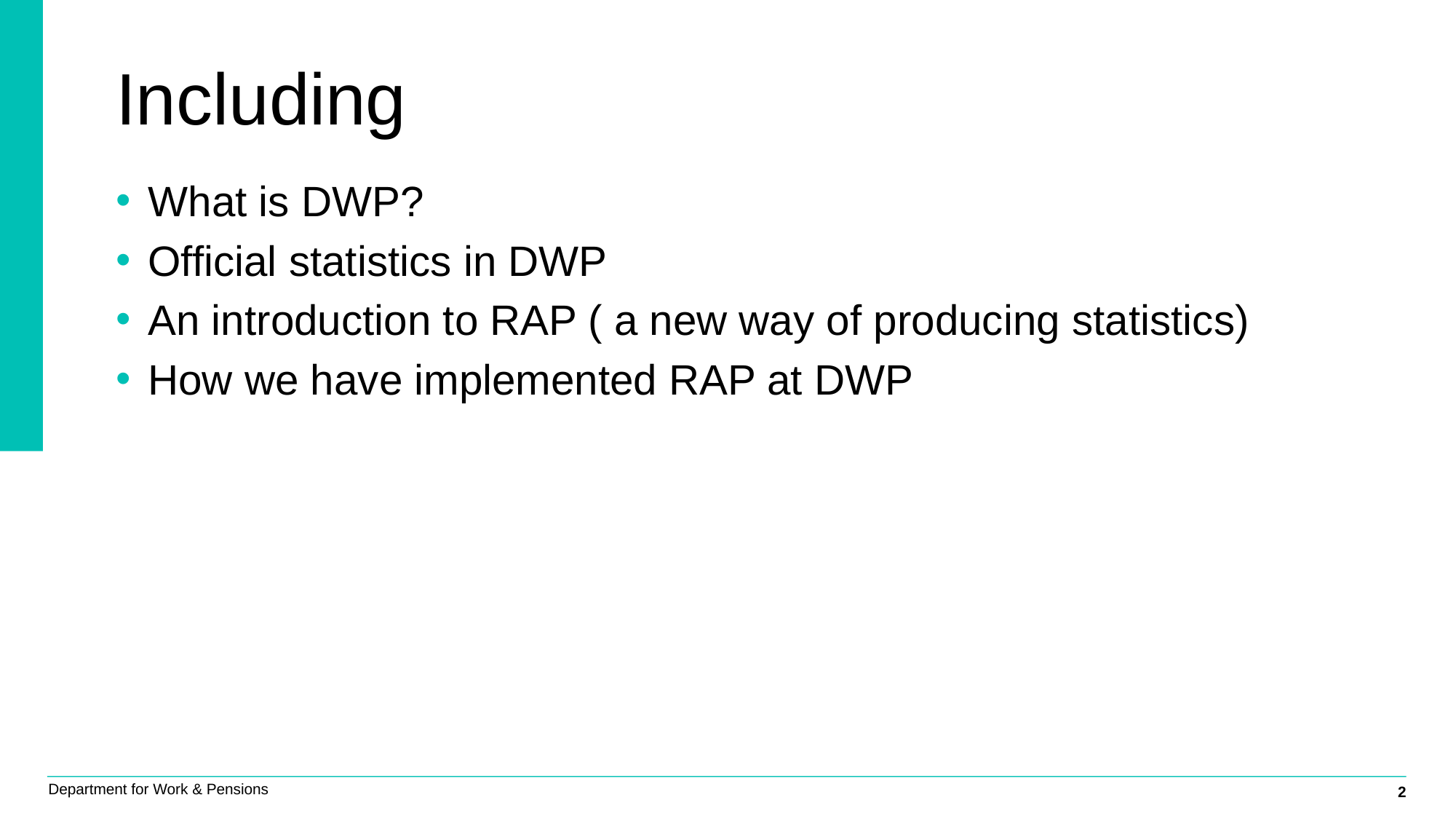

# Including
What is DWP?
Official statistics in DWP
An introduction to RAP ( a new way of producing statistics)
How we have implemented RAP at DWP